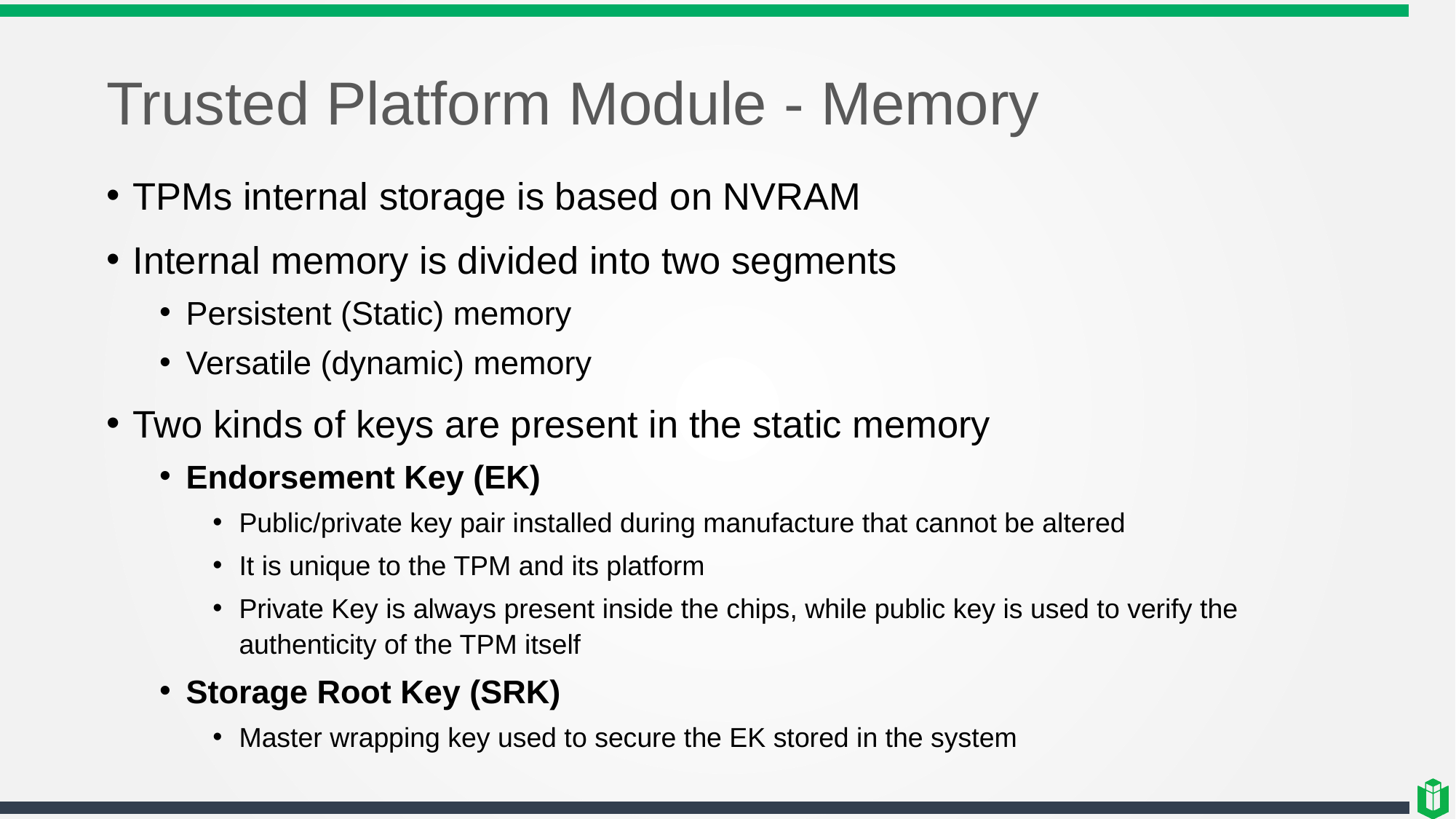

# Trusted Platform Module - Memory
TPMs internal storage is based on NVRAM
Internal memory is divided into two segments
Persistent (Static) memory
Versatile (dynamic) memory
Two kinds of keys are present in the static memory
Endorsement Key (EK)
Public/private key pair installed during manufacture that cannot be altered
It is unique to the TPM and its platform
Private Key is always present inside the chips, while public key is used to verify the authenticity of the TPM itself
Storage Root Key (SRK)
Master wrapping key used to secure the EK stored in the system